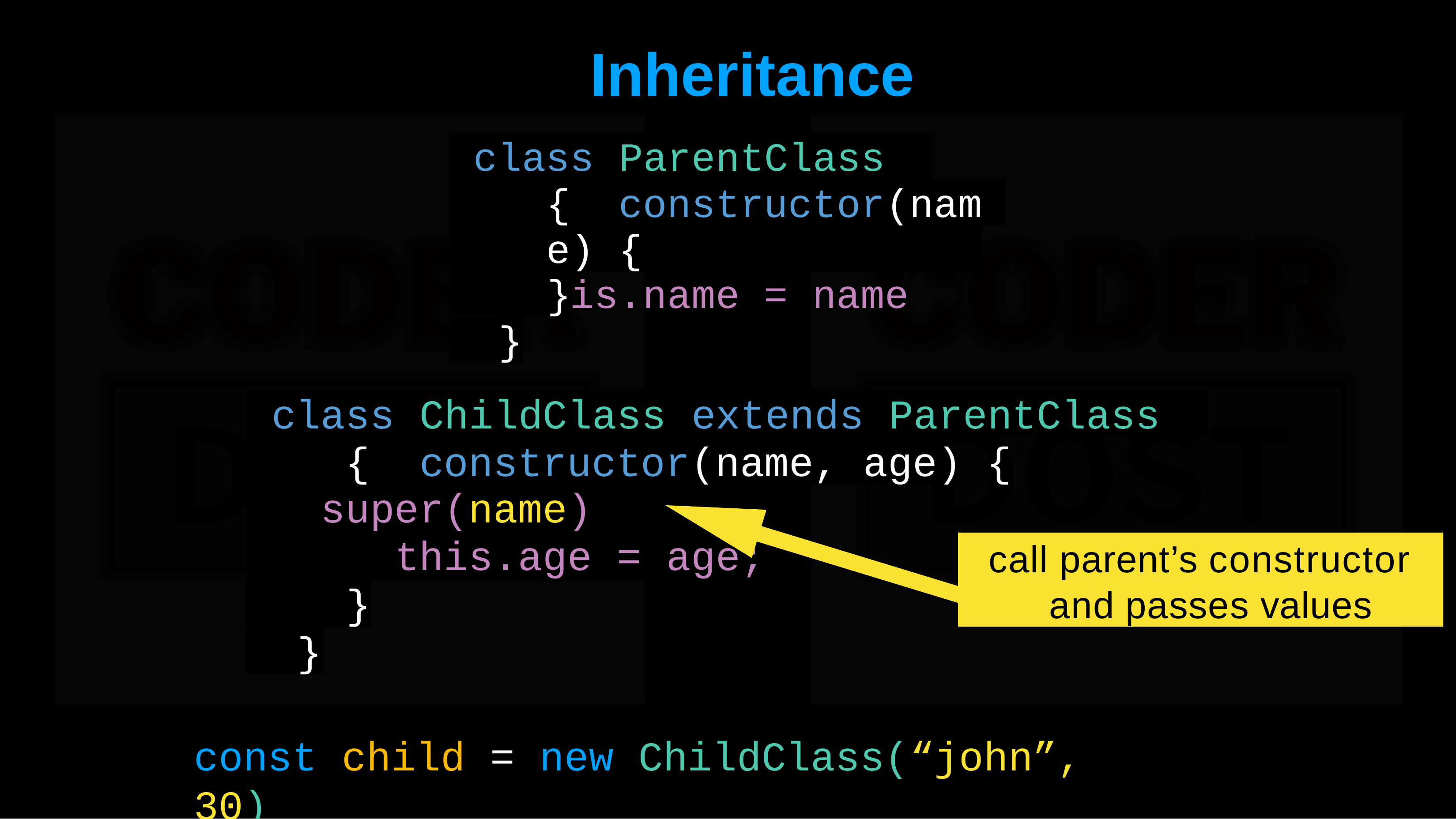

# Inheritance
class ParentClass {  constructor(name) {
this.name = name

}
}
class ChildClass extends ParentClass {  constructor(name, age) {
super(name)

this.age = age;
call parent’s constructor  and passes values
}
}
const child = new ChildClass(“john”, 30)